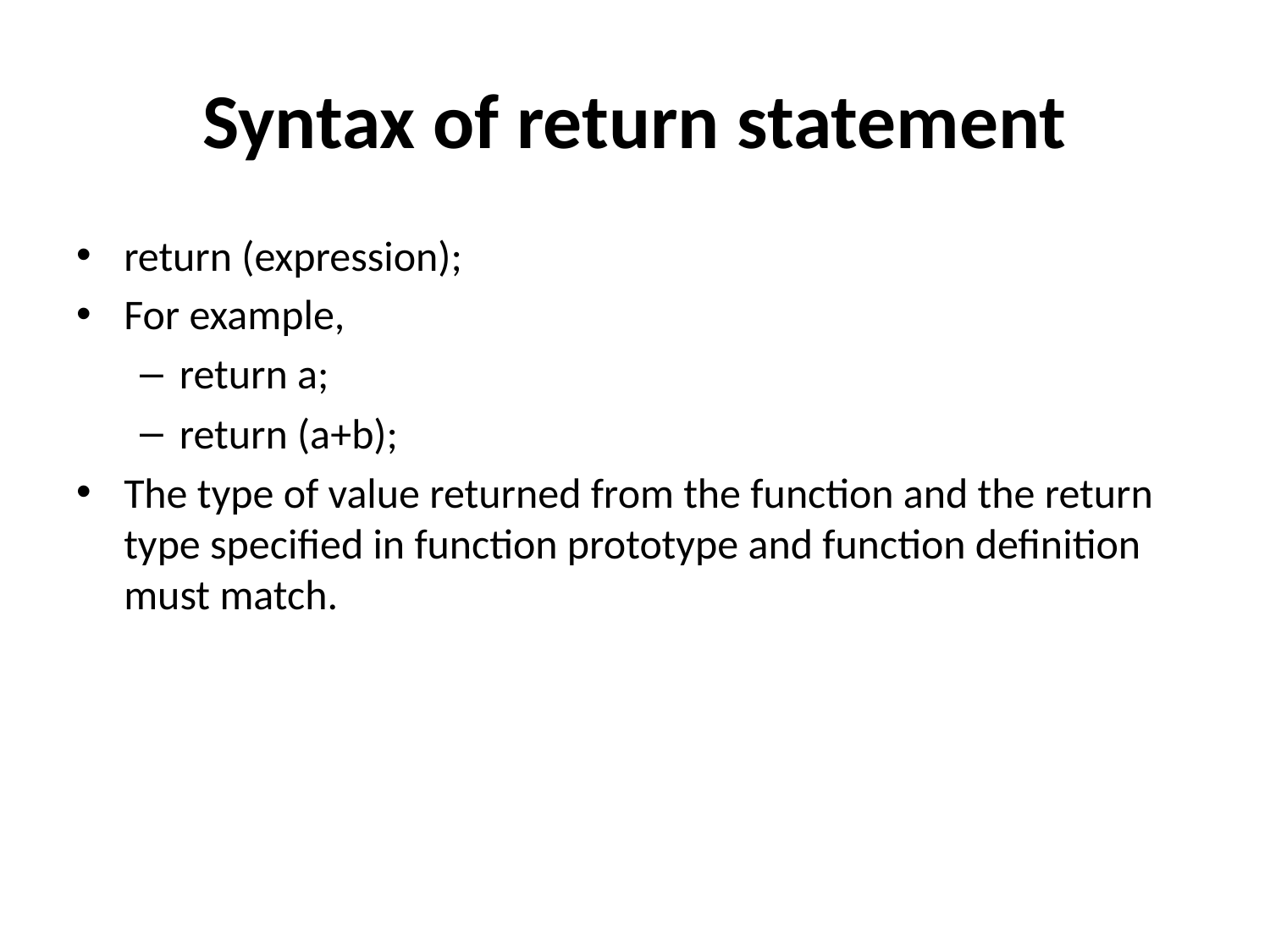

# Syntax of return statement
return (expression);
For example,
return a;
return (a+b);
The type of value returned from the function and the return type specified in function prototype and function definition must match.